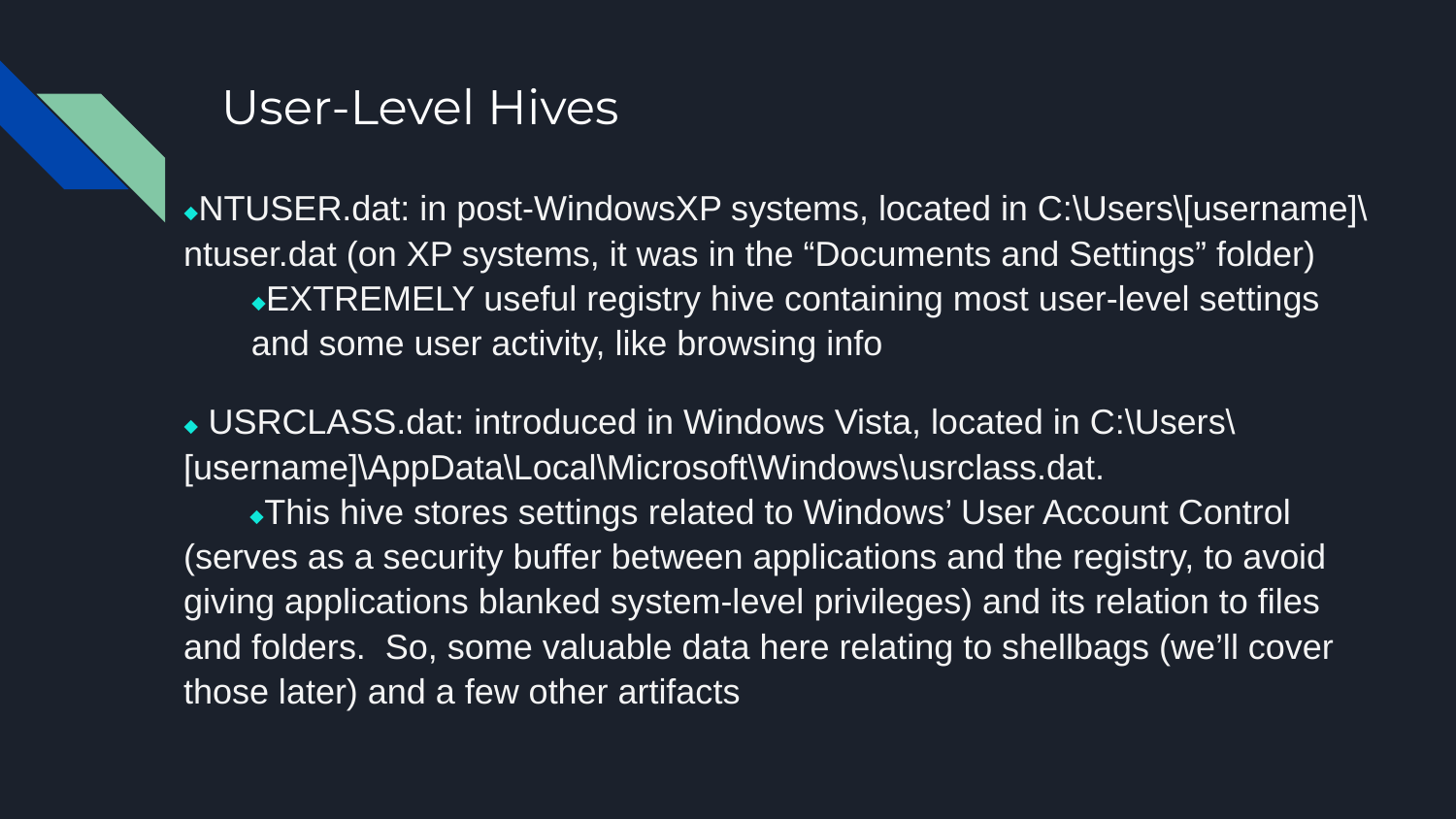

# User-Level Hives
⬥NTUSER.dat: in post-WindowsXP systems, located in C:\Users\[username]\ntuser.dat (on XP systems, it was in the “Documents and Settings” folder)
⬥EXTREMELY useful registry hive containing most user-level settings and some user activity, like browsing info

⬥ USRCLASS.dat: introduced in Windows Vista, located in C:\Users\[username]\AppData\Local\Microsoft\Windows\usrclass.dat.
⬥This hive stores settings related to Windows’ User Account Control (serves as a security buffer between applications and the registry, to avoid giving applications blanked system-level privileges) and its relation to files and folders.  So, some valuable data here relating to shellbags (we’ll cover those later) and a few other artifacts